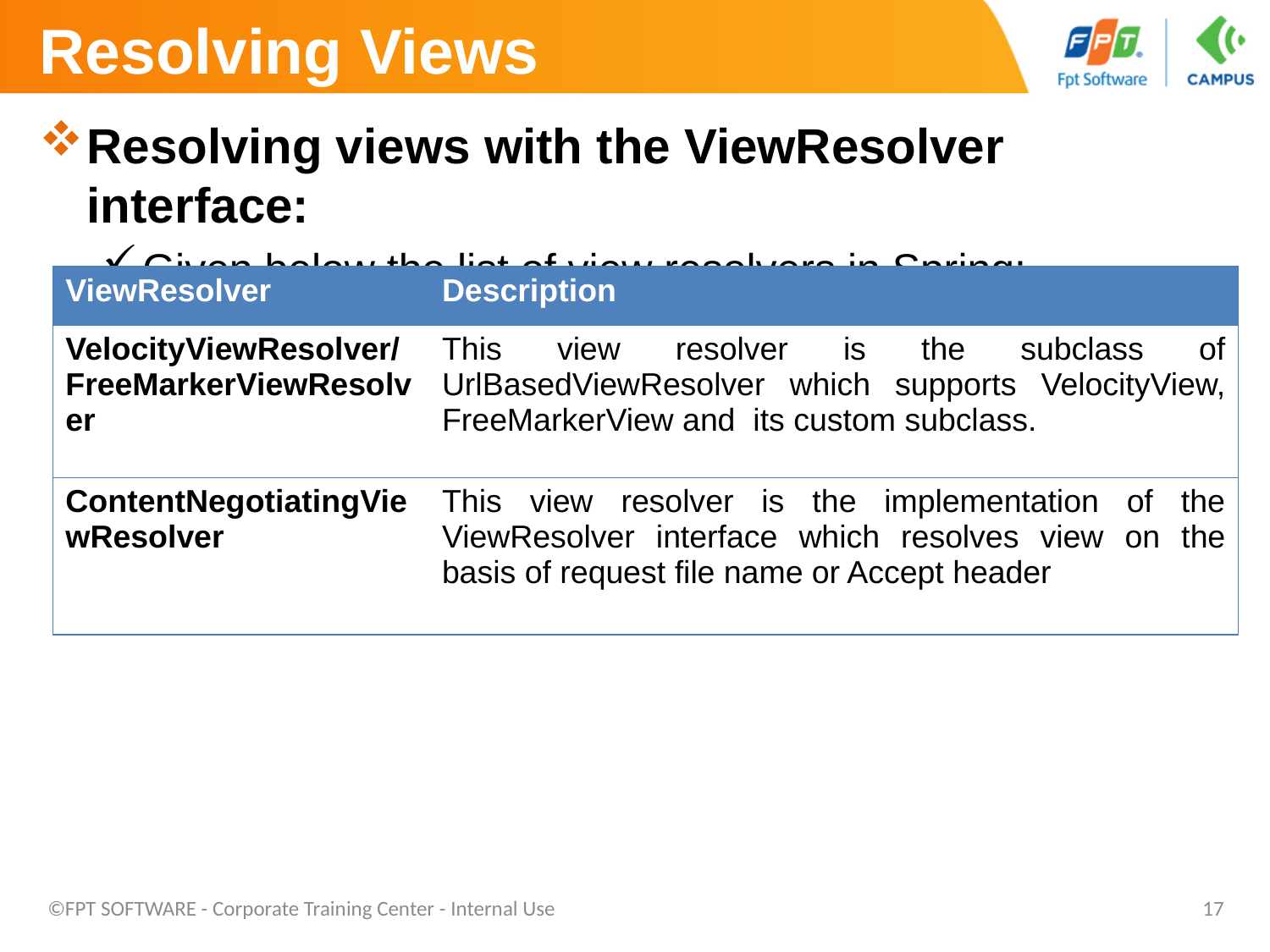

# Resolving Views
Resolving views with the ViewResolver interface:
Given below the list of view resolvers in Spring:

| ViewResolver | Description |
| --- | --- |
| VelocityViewResolver/ FreeMarkerViewResolver | This view resolver is the subclass of UrlBasedViewResolver which supports VelocityView, FreeMarkerView and its custom subclass. |
| ContentNegotiatingViewResolver | This view resolver is the implementation of the ViewResolver interface which resolves view on the basis of request file name or Accept header |
©FPT SOFTWARE - Corporate Training Center - Internal Use
17